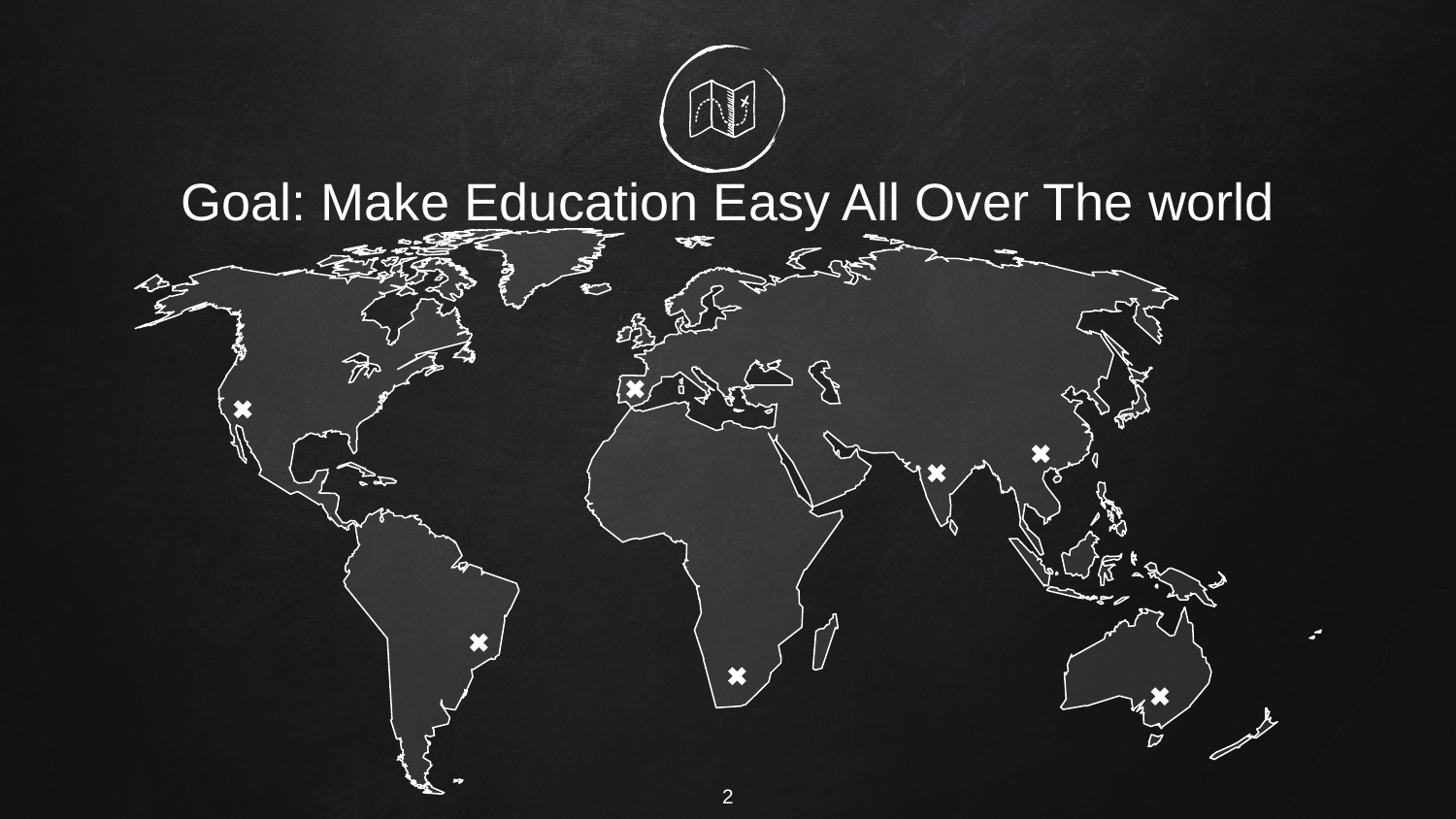

# Goal: Make Education Easy All Over The world

2